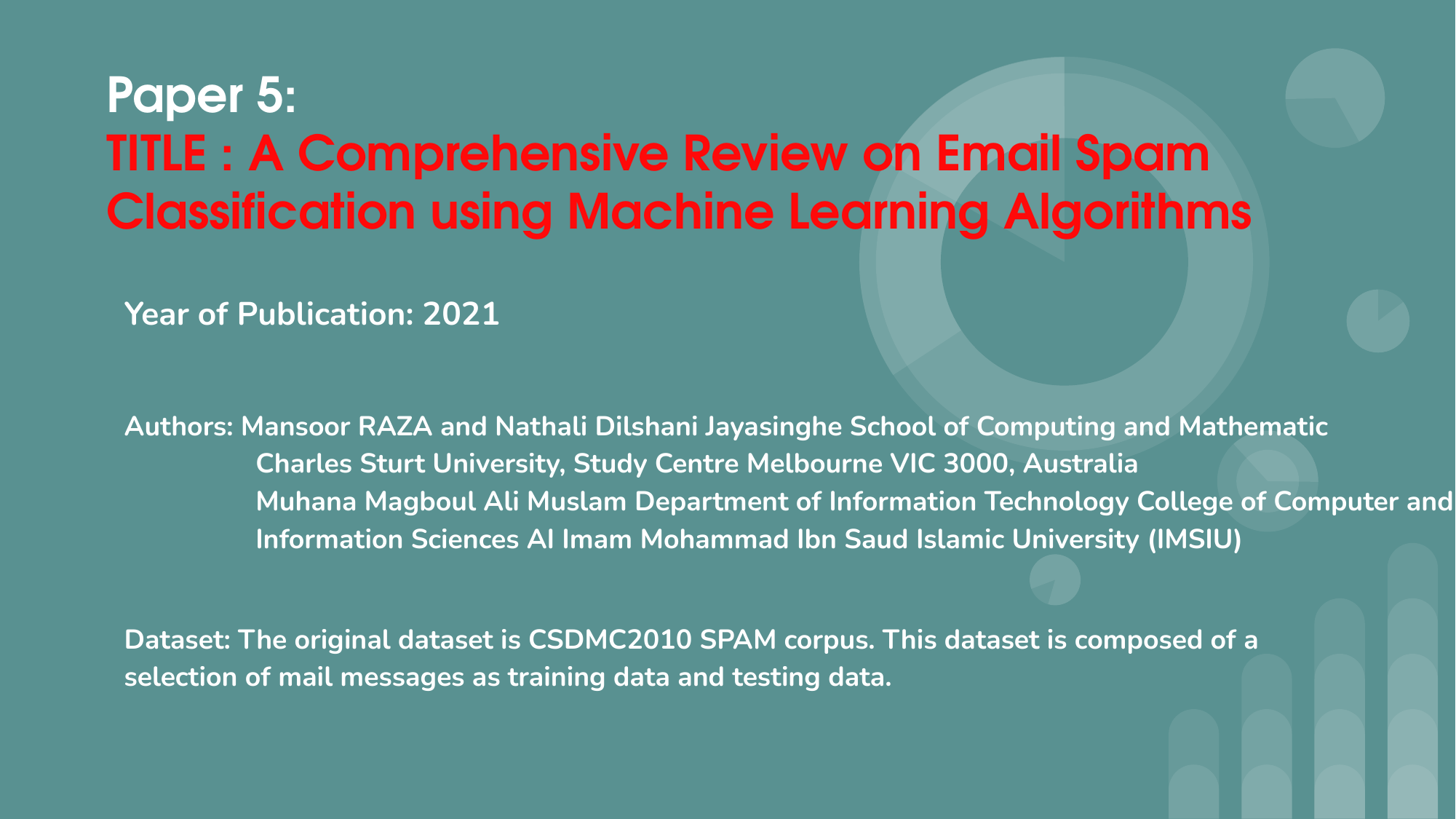

# Paper 5: TITLE : A Comprehensive Review on Email Spam Classification using Machine Learning Algorithms
Year of Publication: 2021
Authors: Mansoor RAZA and Nathali Dilshani Jayasinghe School of Computing and Mathematic
            	   Charles Sturt University, Study Centre Melbourne VIC 3000, Australia
	   Muhana Magboul Ali Muslam Department of Information Technology College of Computer and 	   Information Sciences AI Imam Mohammad Ibn Saud Islamic University (IMSIU)
Dataset: The original dataset is CSDMC2010 SPAM corpus. This dataset is composed of a selection of mail messages as training data and testing data.